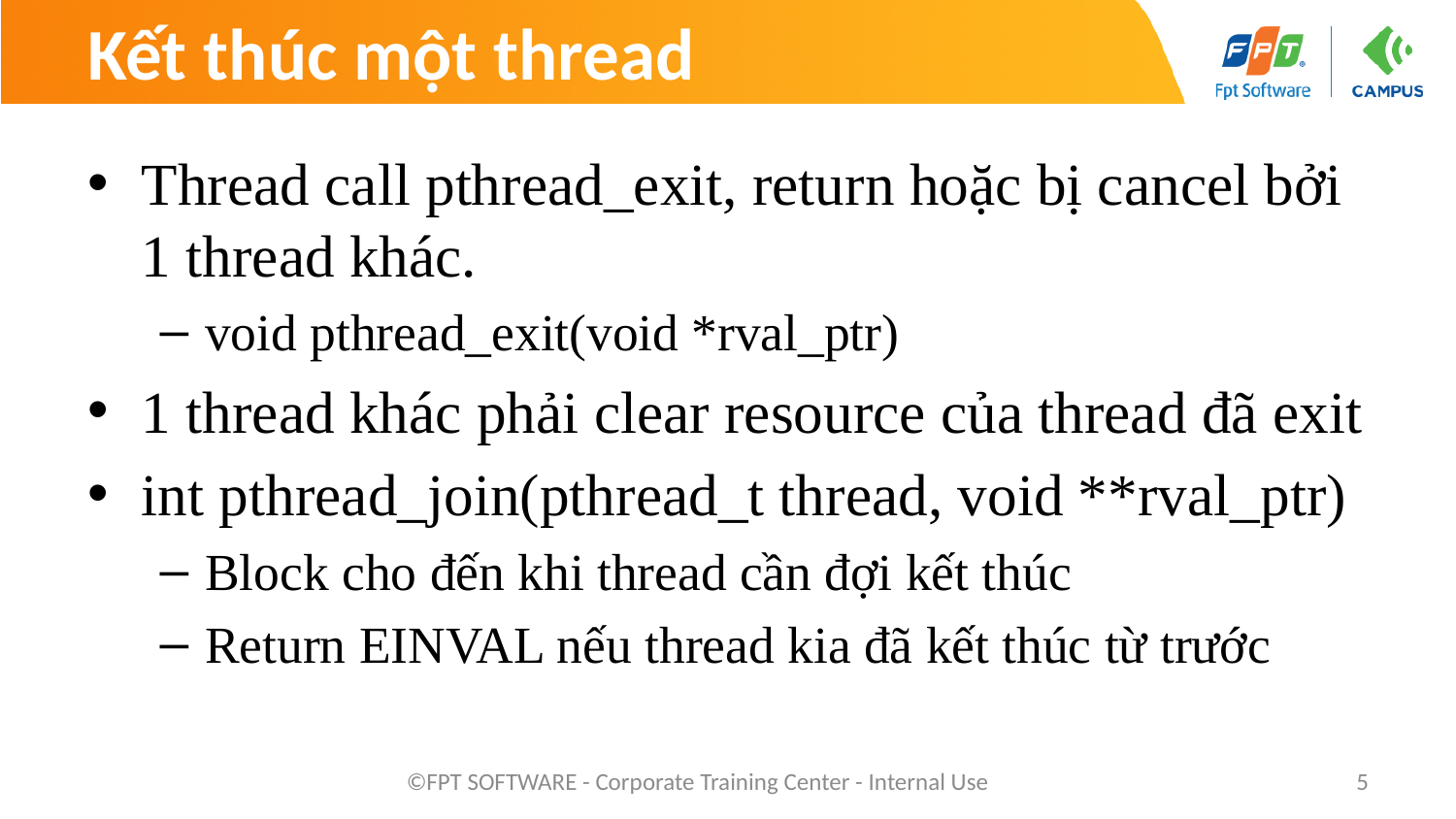

# Kết thúc một thread
Thread call pthread_exit, return hoặc bị cancel bởi 1 thread khác.
void pthread_exit(void *rval_ptr)
1 thread khác phải clear resource của thread đã exit
int pthread_join(pthread_t thread, void **rval_ptr)
Block cho đến khi thread cần đợi kết thúc
Return EINVAL nếu thread kia đã kết thúc từ trước
©FPT SOFTWARE - Corporate Training Center - Internal Use
5